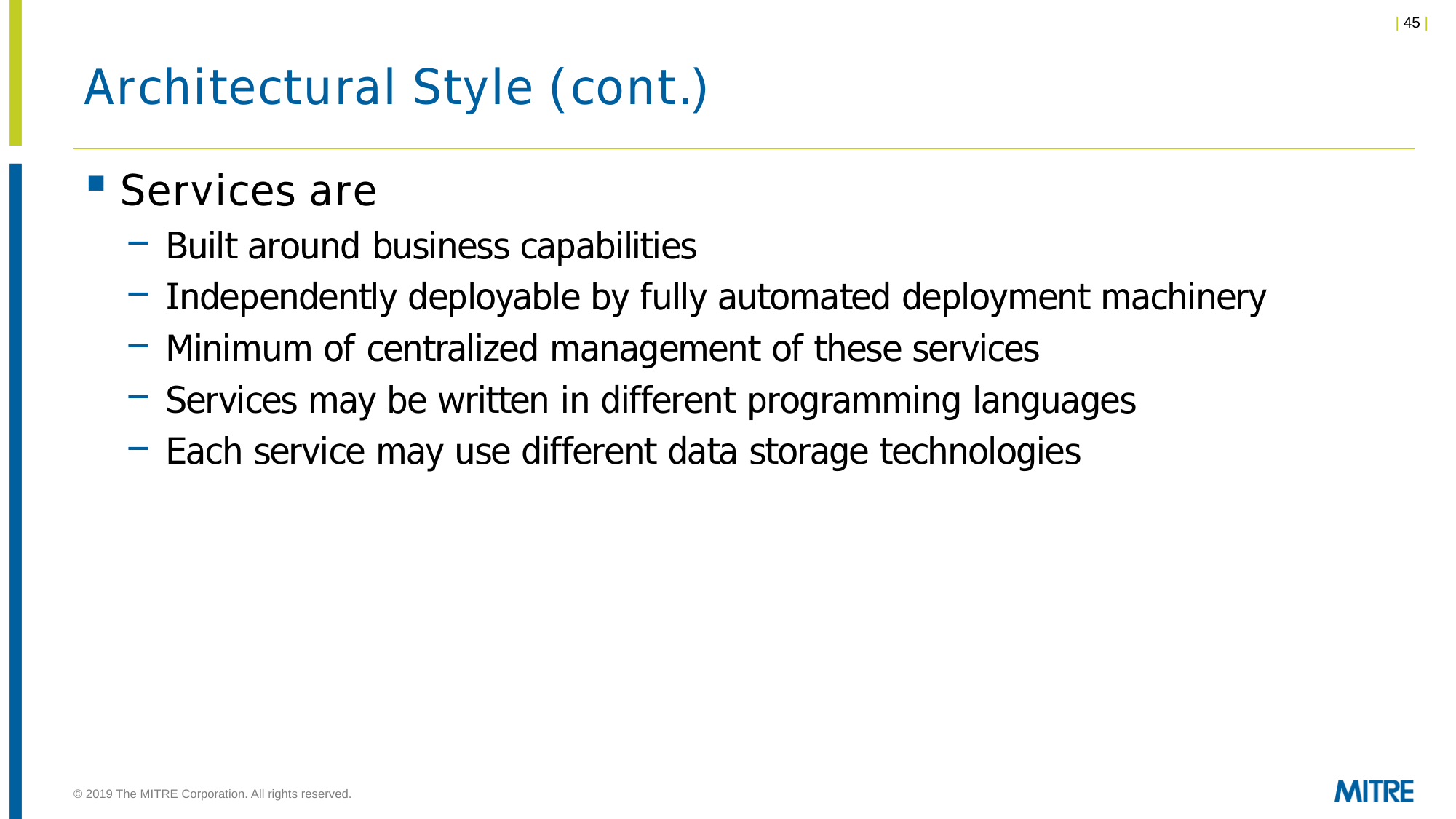

# Architectural Style (cont.)
Services are
Built around business capabilities
Independently deployable by fully automated deployment machinery
Minimum of centralized management of these services
Services may be written in different programming languages
Each service may use different data storage technologies

© 2019 The MITRE Corporation. All rights reserved.